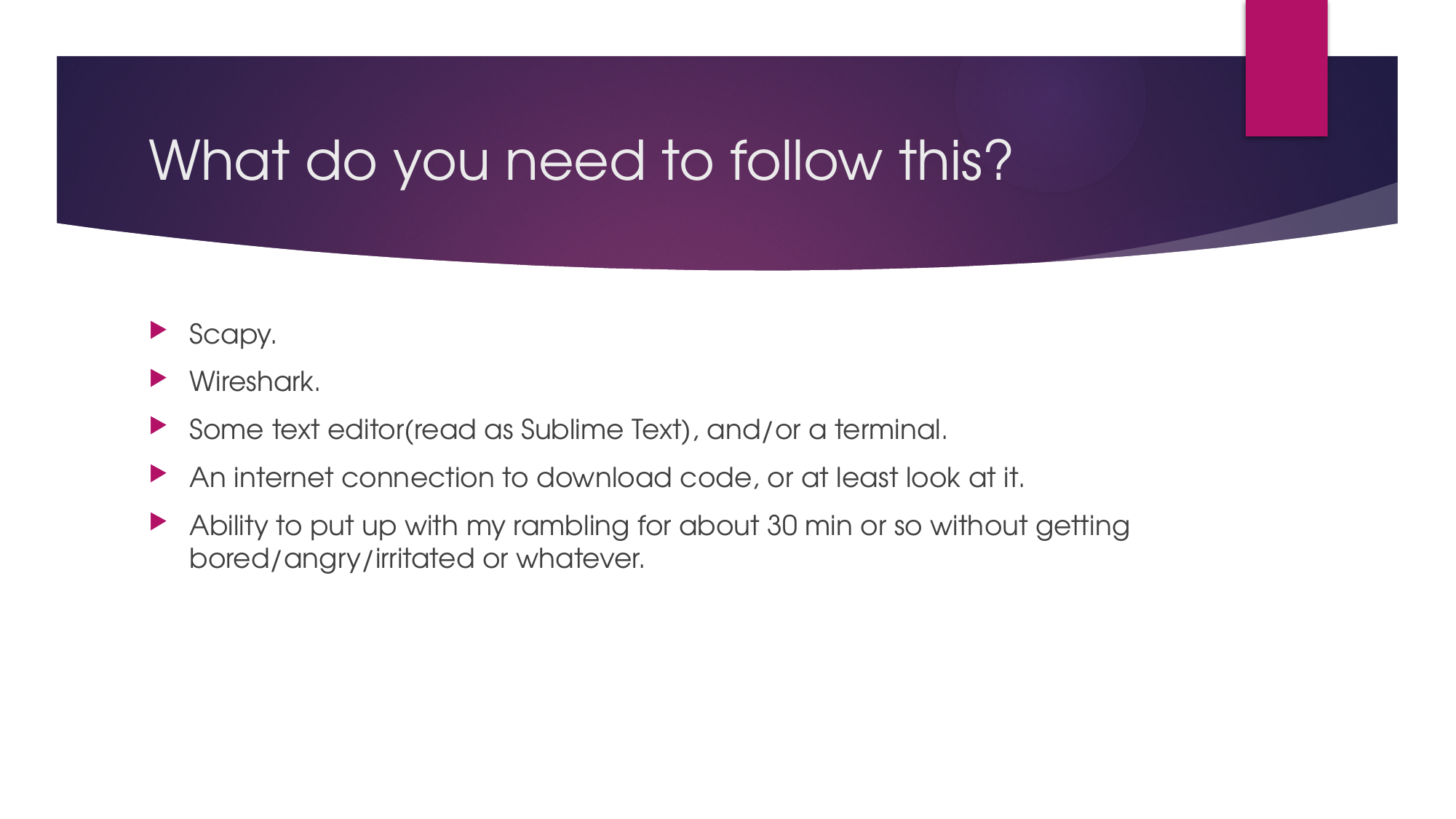

# What do you need to follow this?
Scapy.
Wireshark.
Some text editor(read as Sublime Text), and/or a terminal.
An internet connection to download code, or at least look at it.
Ability to put up with my rambling for about 30 min or so without getting bored/angry/irritated or whatever.